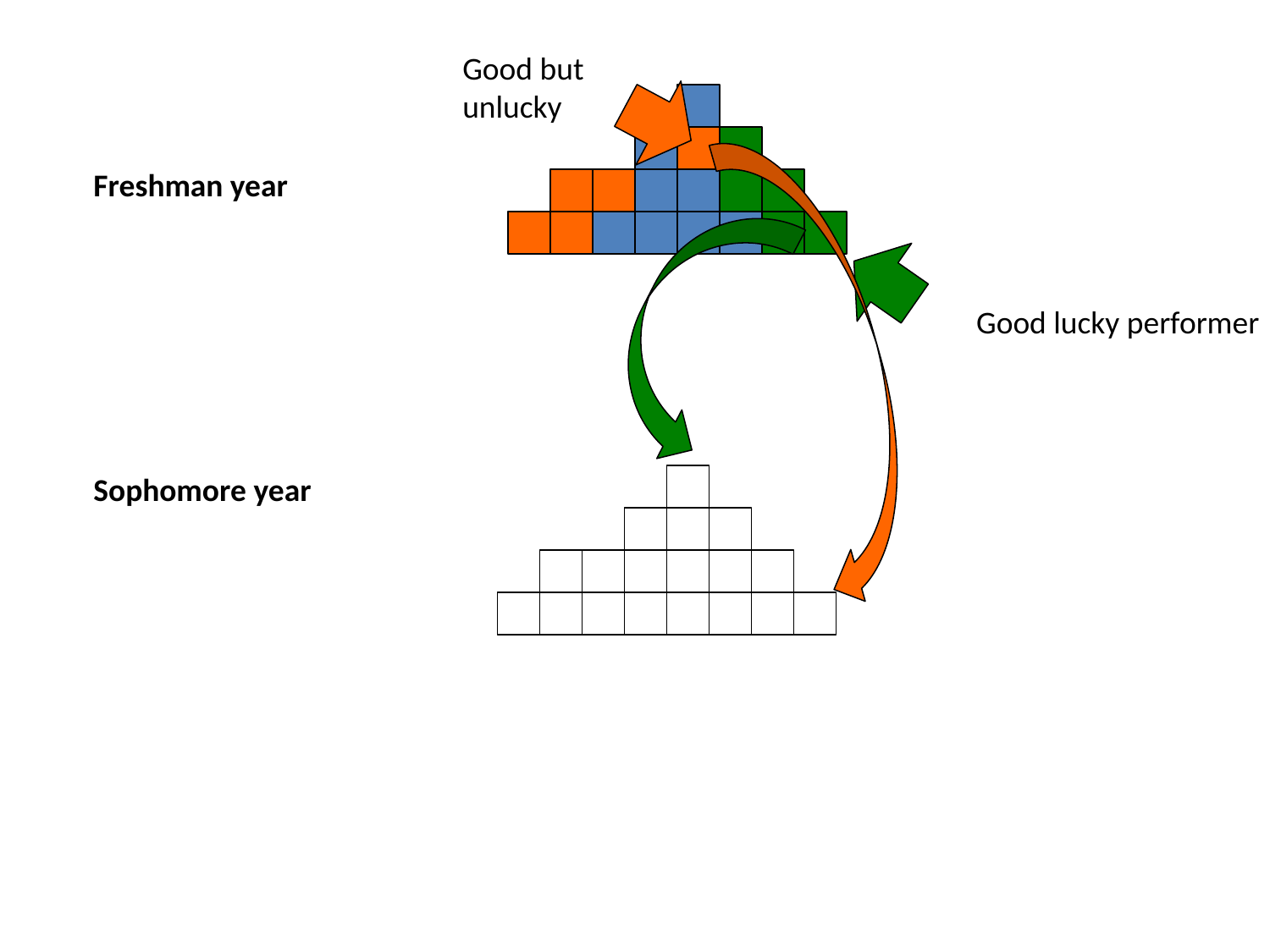

Good but
unlucky

Freshman year

Sophomore year

Good lucky performer